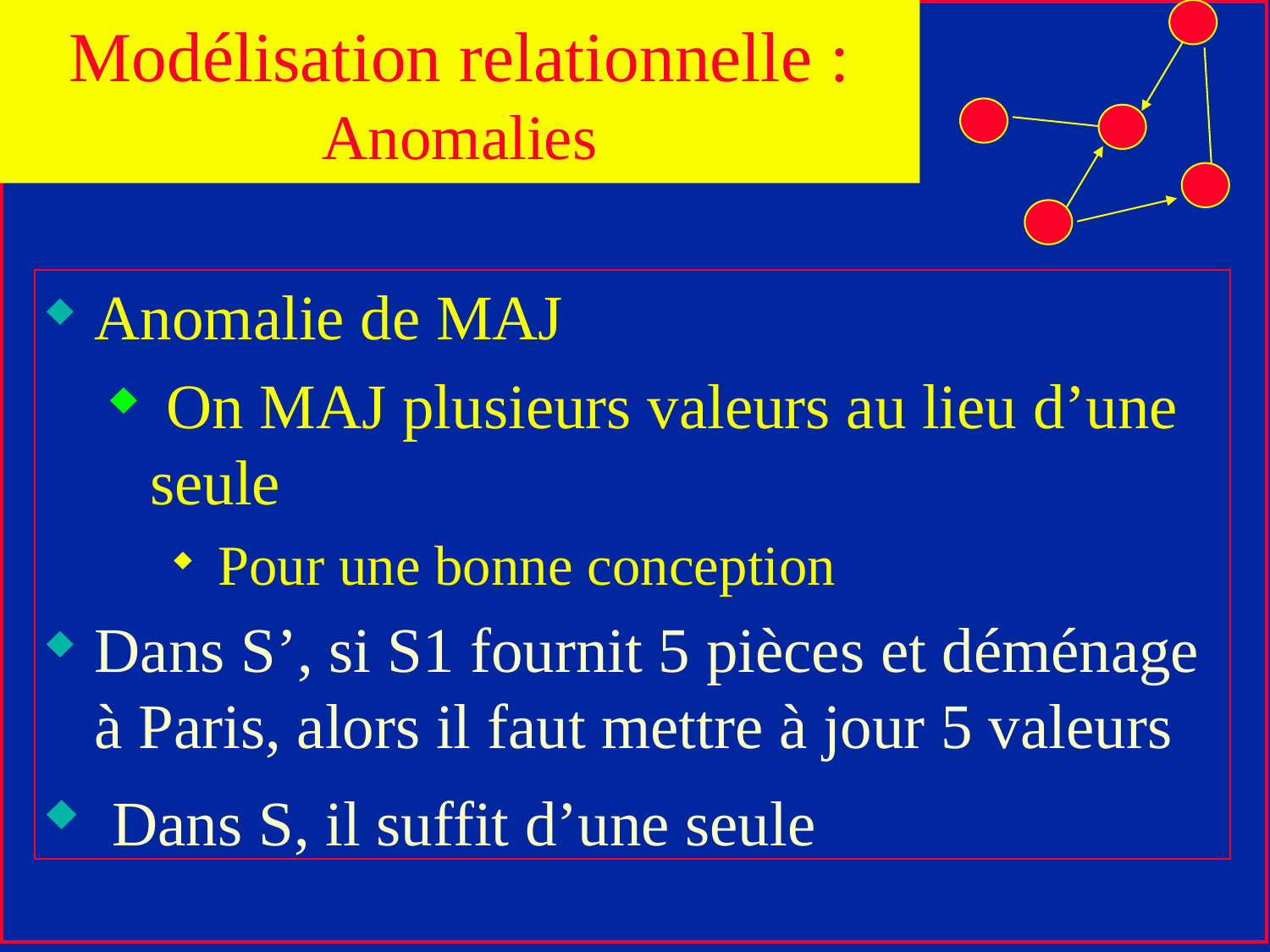

Modélisation relationnelle : Anomalies

Anomalie de MAJ
 On MAJ plusieurs valeurs au lieu d’une seule
 Pour une bonne conception
Dans S’, si S1 fournit 5 pièces et déménage à Paris, alors il faut mettre à jour 5 valeurs
 Dans S, il suffit d’une seule